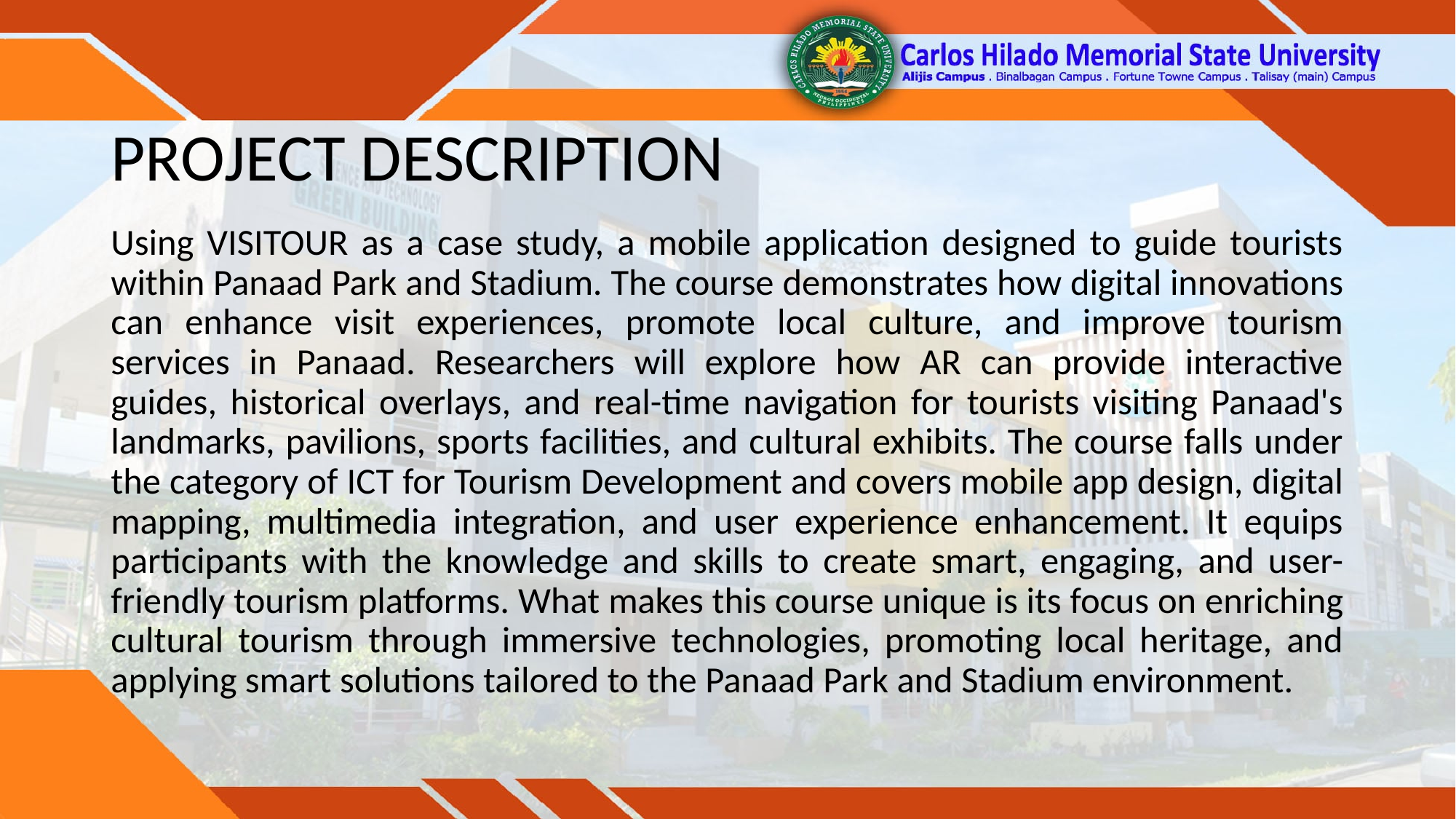

# PROJECT DESCRIPTION
Using VISITOUR as a case study, a mobile application designed to guide tourists within Panaad Park and Stadium. The course demonstrates how digital innovations can enhance visit experiences, promote local culture, and improve tourism services in Panaad. Researchers will explore how AR can provide interactive guides, historical overlays, and real-time navigation for tourists visiting Panaad's landmarks, pavilions, sports facilities, and cultural exhibits. The course falls under the category of ICT for Tourism Development and covers mobile app design, digital mapping, multimedia integration, and user experience enhancement. It equips participants with the knowledge and skills to create smart, engaging, and user-friendly tourism platforms. What makes this course unique is its focus on enriching cultural tourism through immersive technologies, promoting local heritage, and applying smart solutions tailored to the Panaad Park and Stadium environment.